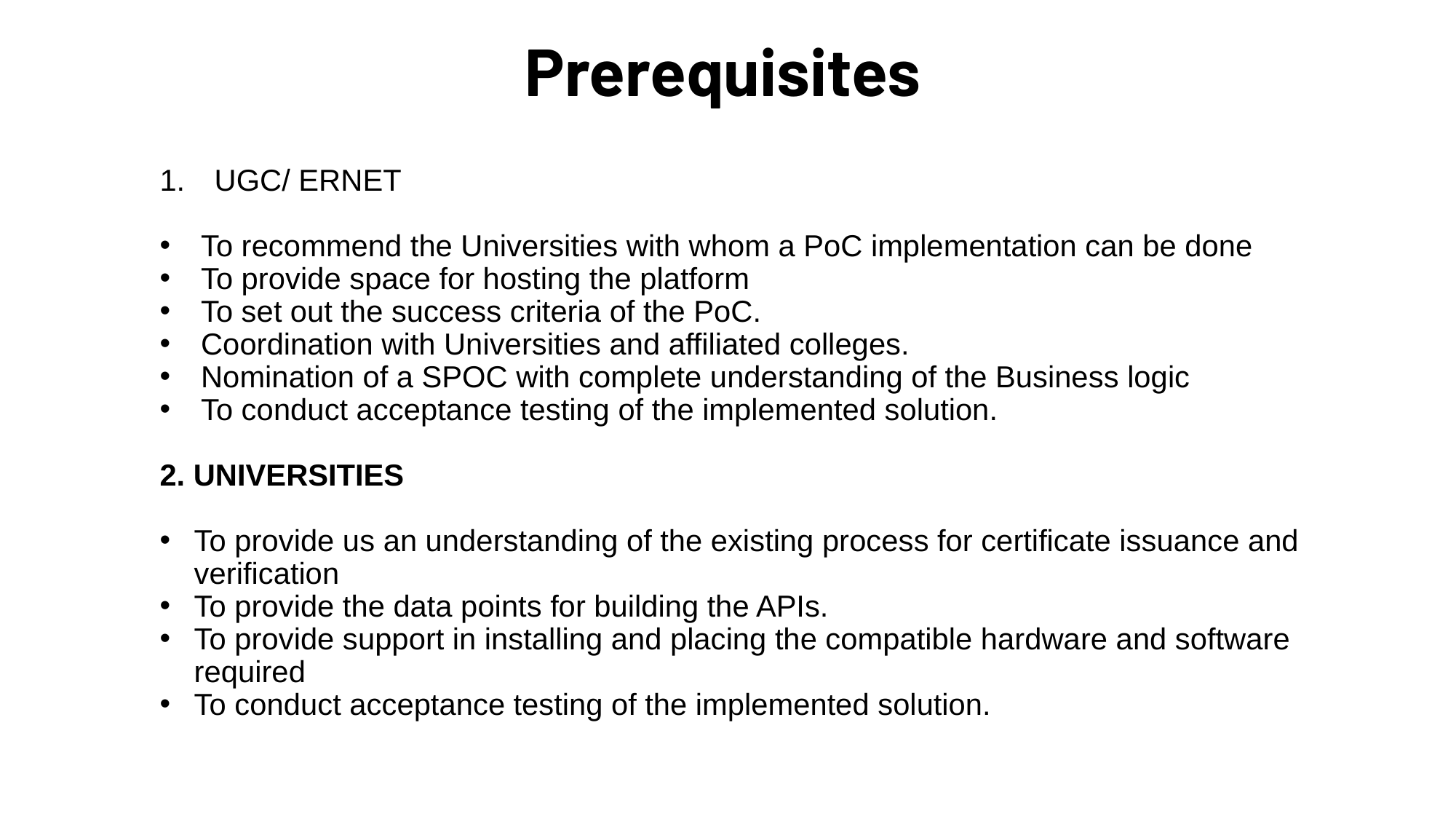

# Prerequisites
UGC/ ERNET

To recommend the Universities with whom a PoC implementation can be done
To provide space for hosting the platform
To set out the success criteria of the PoC.
Coordination with Universities and affiliated colleges.
Nomination of a SPOC with complete understanding of the Business logic
To conduct acceptance testing of the implemented solution.

2. UNIVERSITIES

To provide us an understanding of the existing process for certificate issuance and verification
To provide the data points for building the APIs.
To provide support in installing and placing the compatible hardware and software required
To conduct acceptance testing of the implemented solution.